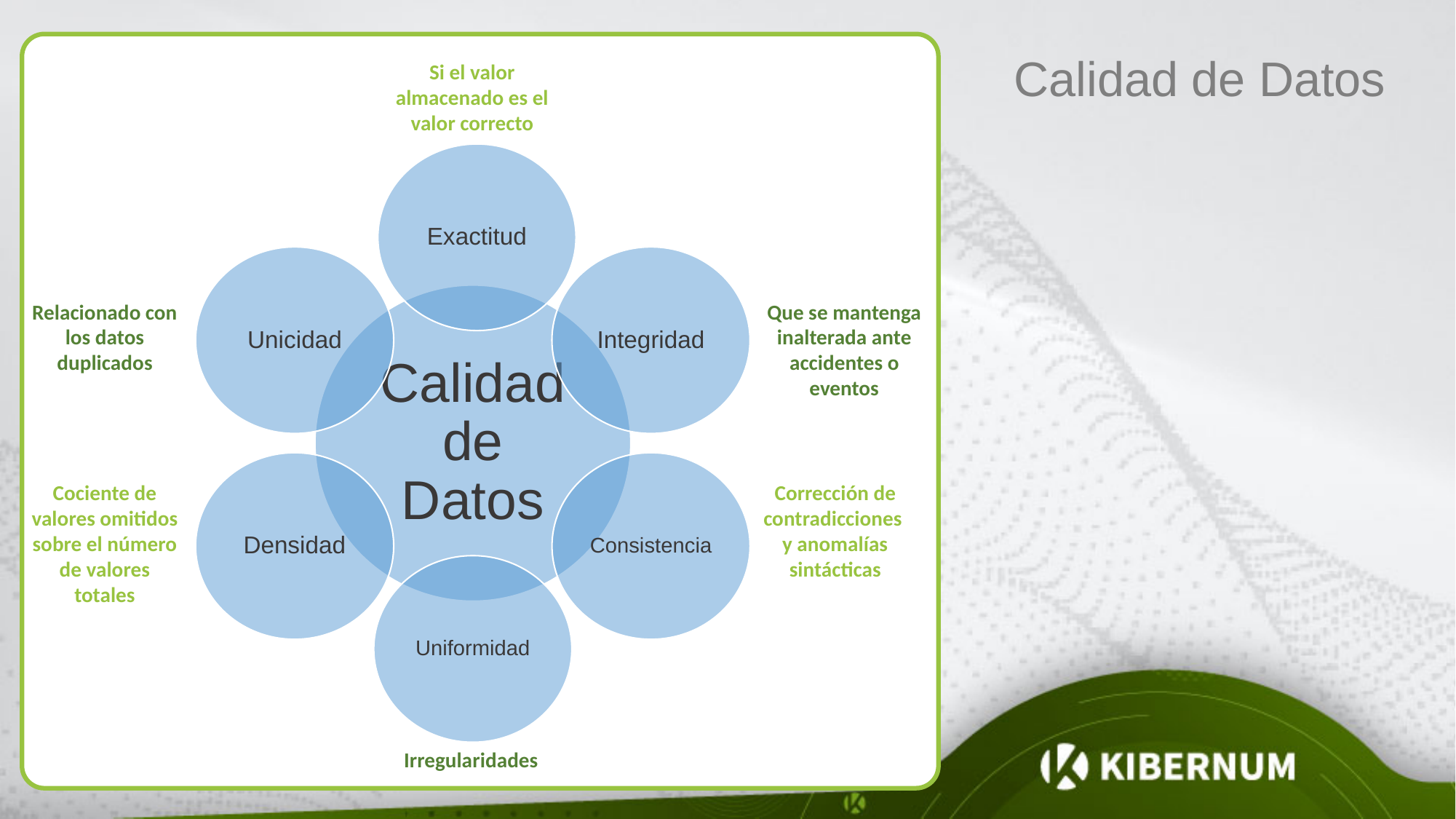

Calidad de Datos

Si el valor almacenado es el valor correcto

Exactitud

Unicidad
Integridad

Calidad de Datos

Densidad
Consistencia

Uniformidad
Relacionado con los datos duplicados
Que se mantenga inalterada ante accidentes o eventos
Cociente de valores omitidos sobre el número de valores totales
Corrección de contradicciones  y anomalías sintácticas
Irregularidades